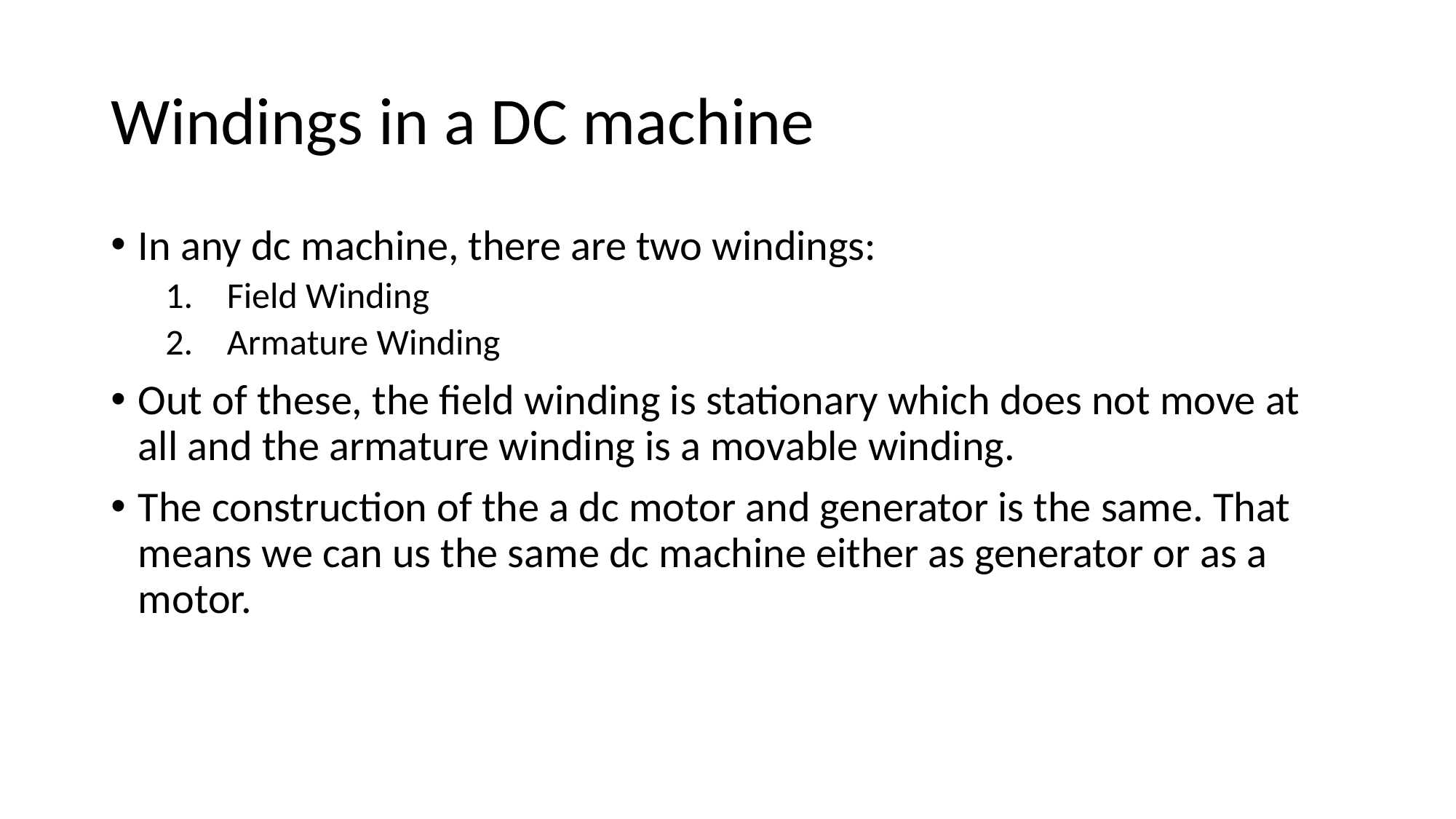

# Windings in a DC machine
In any dc machine, there are two windings:
Field Winding
Armature Winding
Out of these, the field winding is stationary which does not move at all and the armature winding is a movable winding.
The construction of the a dc motor and generator is the same. That means we can us the same dc machine either as generator or as a motor.